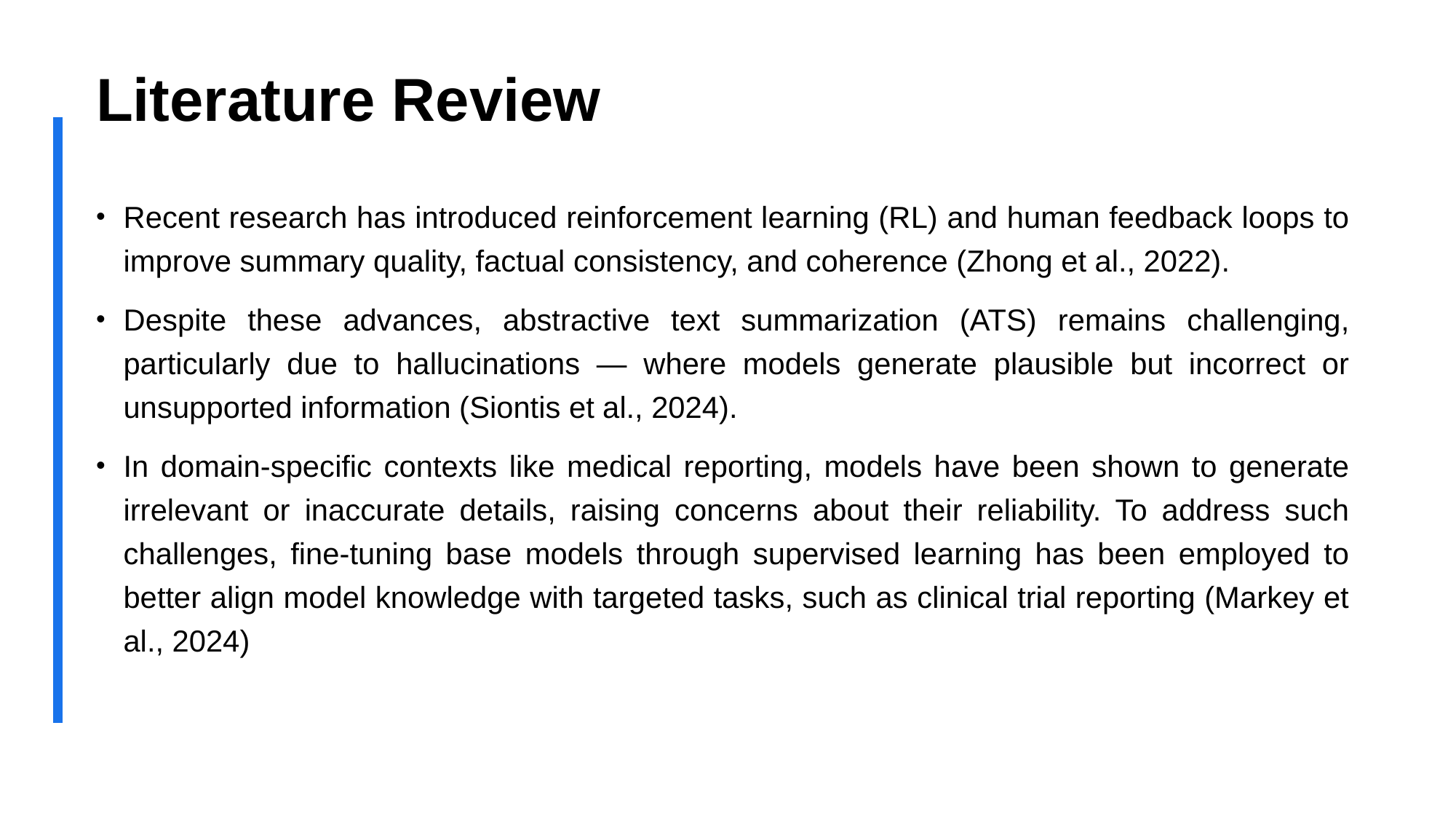

# Literature Review

Recent research has introduced reinforcement learning (RL) and human feedback loops to improve summary quality, factual consistency, and coherence (Zhong et al., 2022).
Despite these advances, abstractive text summarization (ATS) remains challenging, particularly due to hallucinations — where models generate plausible but incorrect or unsupported information (Siontis et al., 2024).
In domain-specific contexts like medical reporting, models have been shown to generate irrelevant or inaccurate details, raising concerns about their reliability. To address such challenges, fine-tuning base models through supervised learning has been employed to better align model knowledge with targeted tasks, such as clinical trial reporting (Markey et al., 2024)